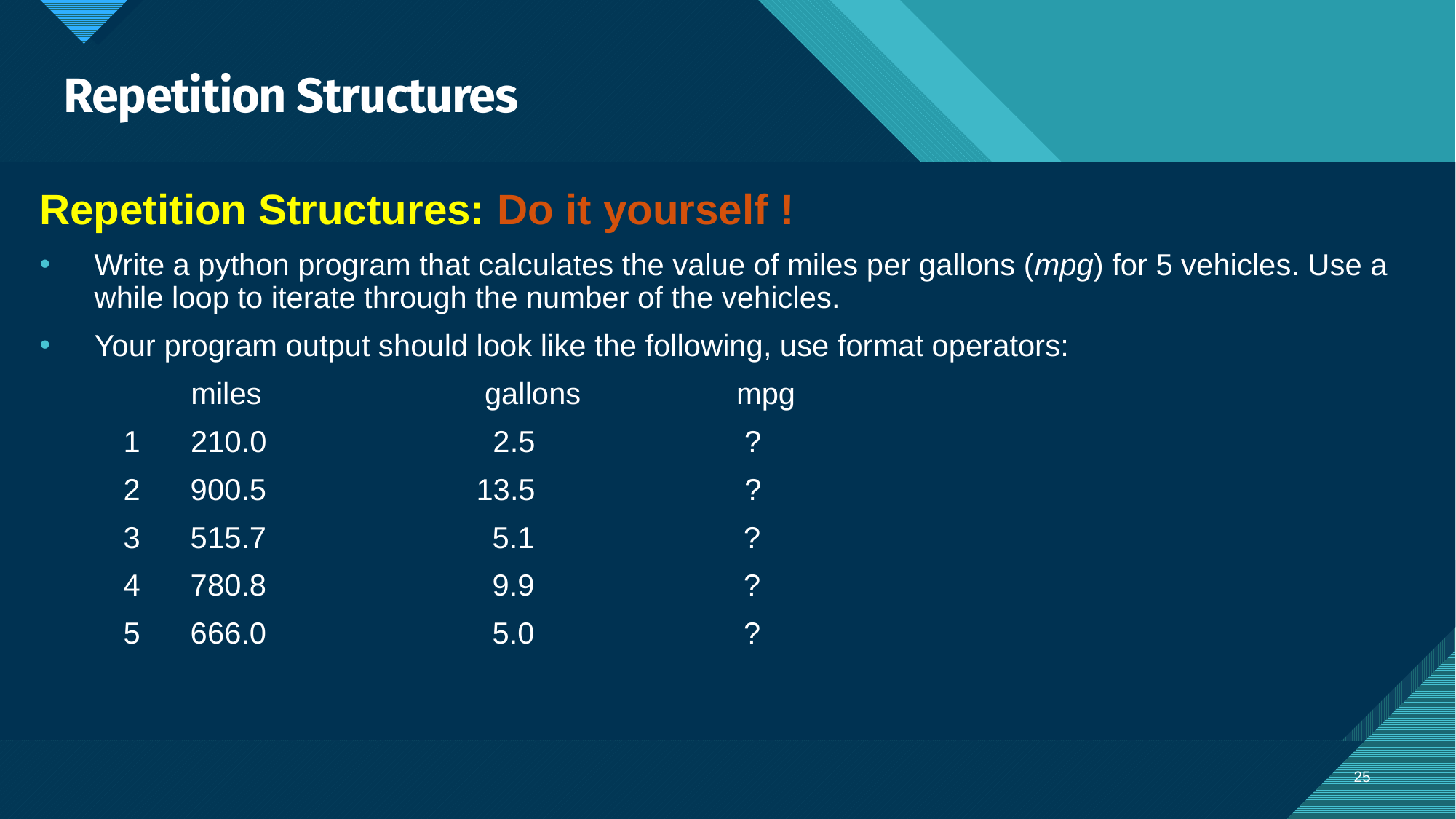

# Repetition Structures
Repetition Structures: Do it yourself !
Write a python program that calculates the value of miles per gallons (mpg) for 5 vehicles. Use a while loop to iterate through the number of the vehicles.
Your program output should look like the following, use format operators:
	     miles		 gallons		     mpg
          1	     210.0		  2.5                         ?
          2      900.5		13.5                         ?
          3      515.7                           5.1                         ?
          4      780.8                           9.9                         ?
          5      666.0                           5.0                         ?

25